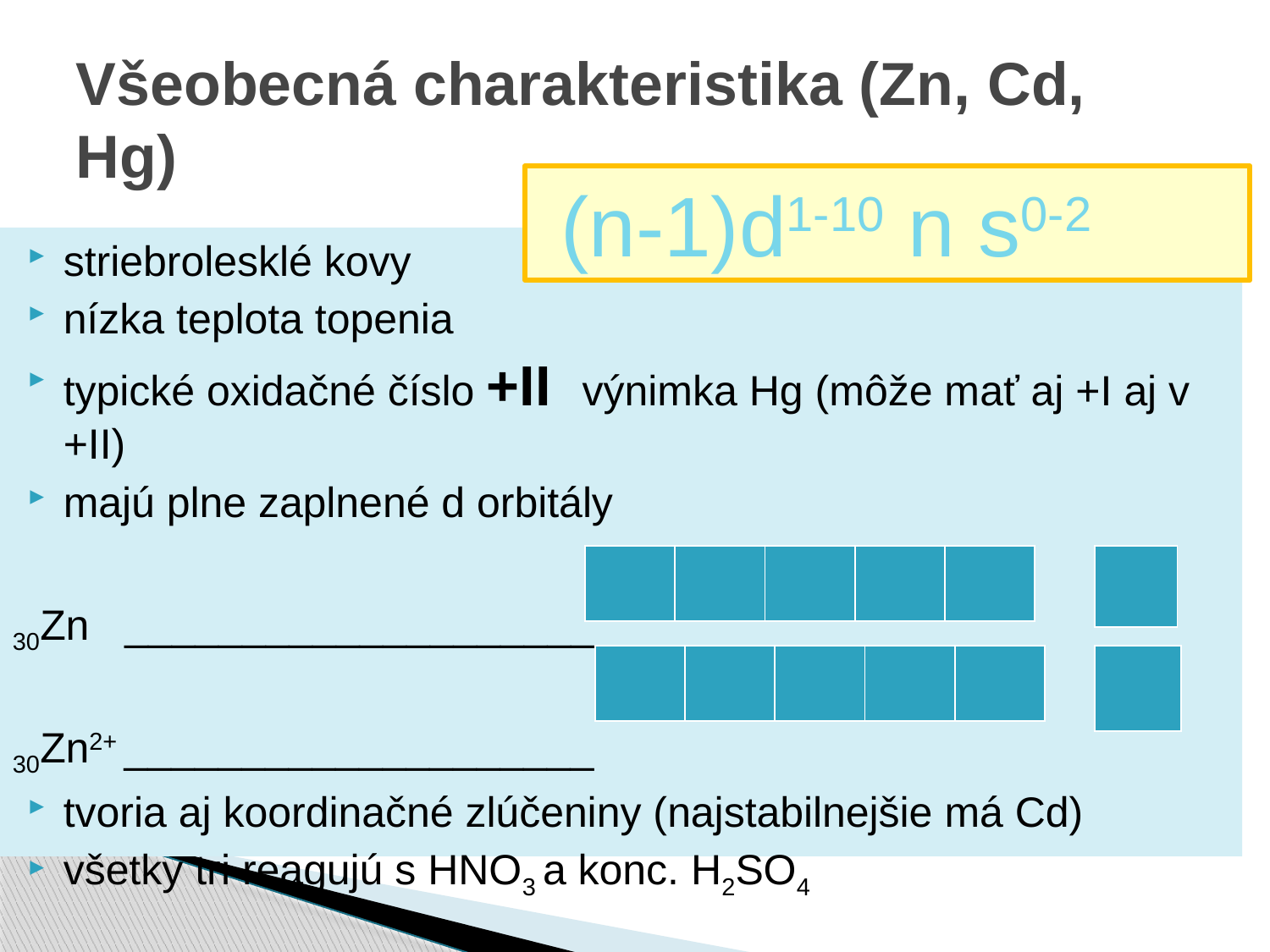

# Všeobecná charakteristika (Zn, Cd, Hg)
 (n-1)d1-10 n s0-2
striebrolesklé kovy
nízka teplota topenia
typické oxidačné číslo +II  výnimka Hg (môže mať aj +I aj v +II)
majú plne zaplnené d orbitály

30Zn   ____________________

30Zn2+ ____________________
tvoria aj koordinačné zlúčeniny (najstabilnejšie má Cd)
všetky tri reagujú s HNO3 a konc. H2SO4
|  |  |  |  |  |
| --- | --- | --- | --- | --- |
|  |
| --- |
|  |  |  |  |  |
| --- | --- | --- | --- | --- |
|  |
| --- |